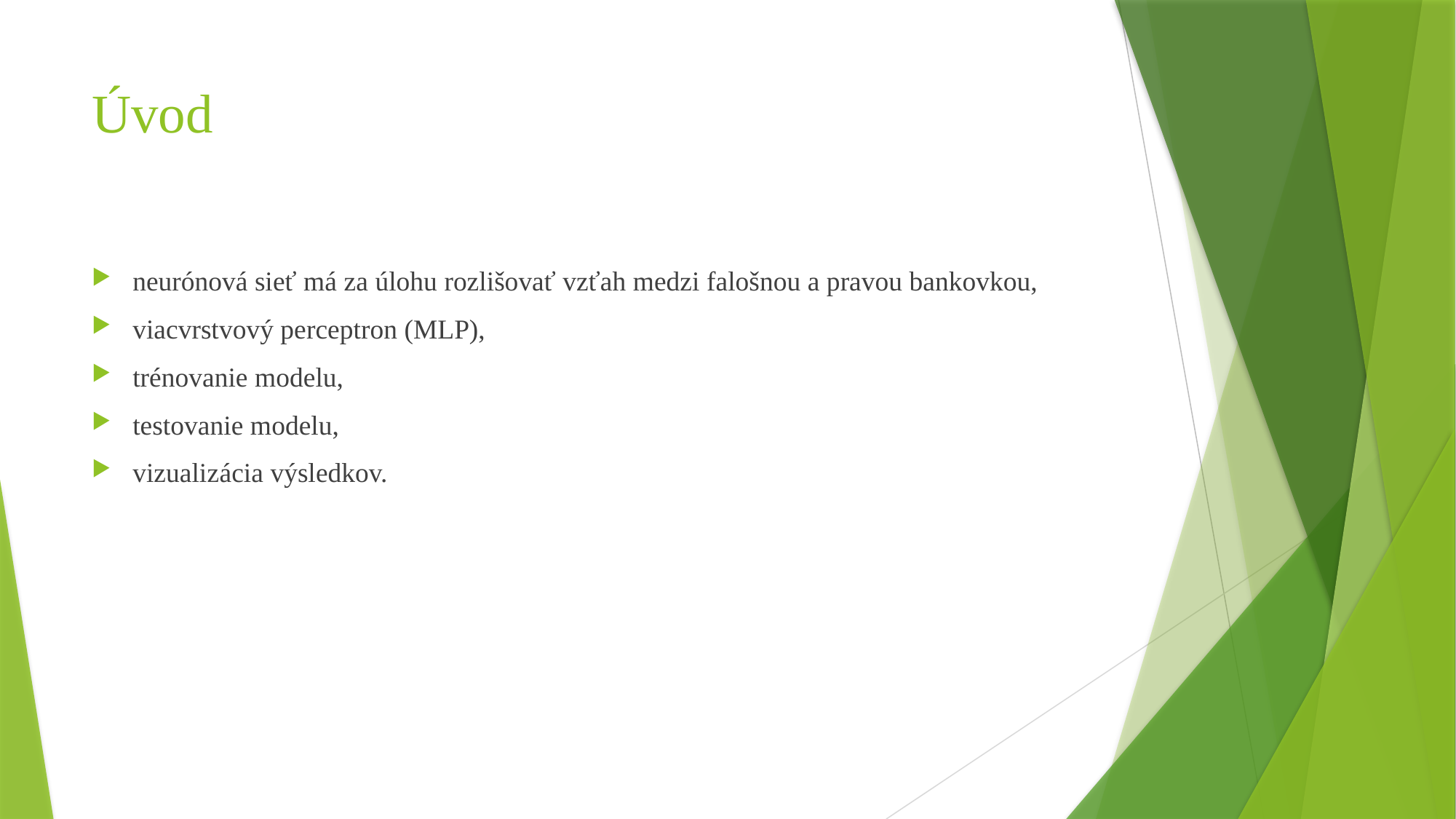

# Úvod
neurónová sieť má za úlohu rozlišovať vzťah medzi falošnou a pravou bankovkou,
viacvrstvový perceptron (MLP),
trénovanie modelu,
testovanie modelu,
vizualizácia výsledkov.